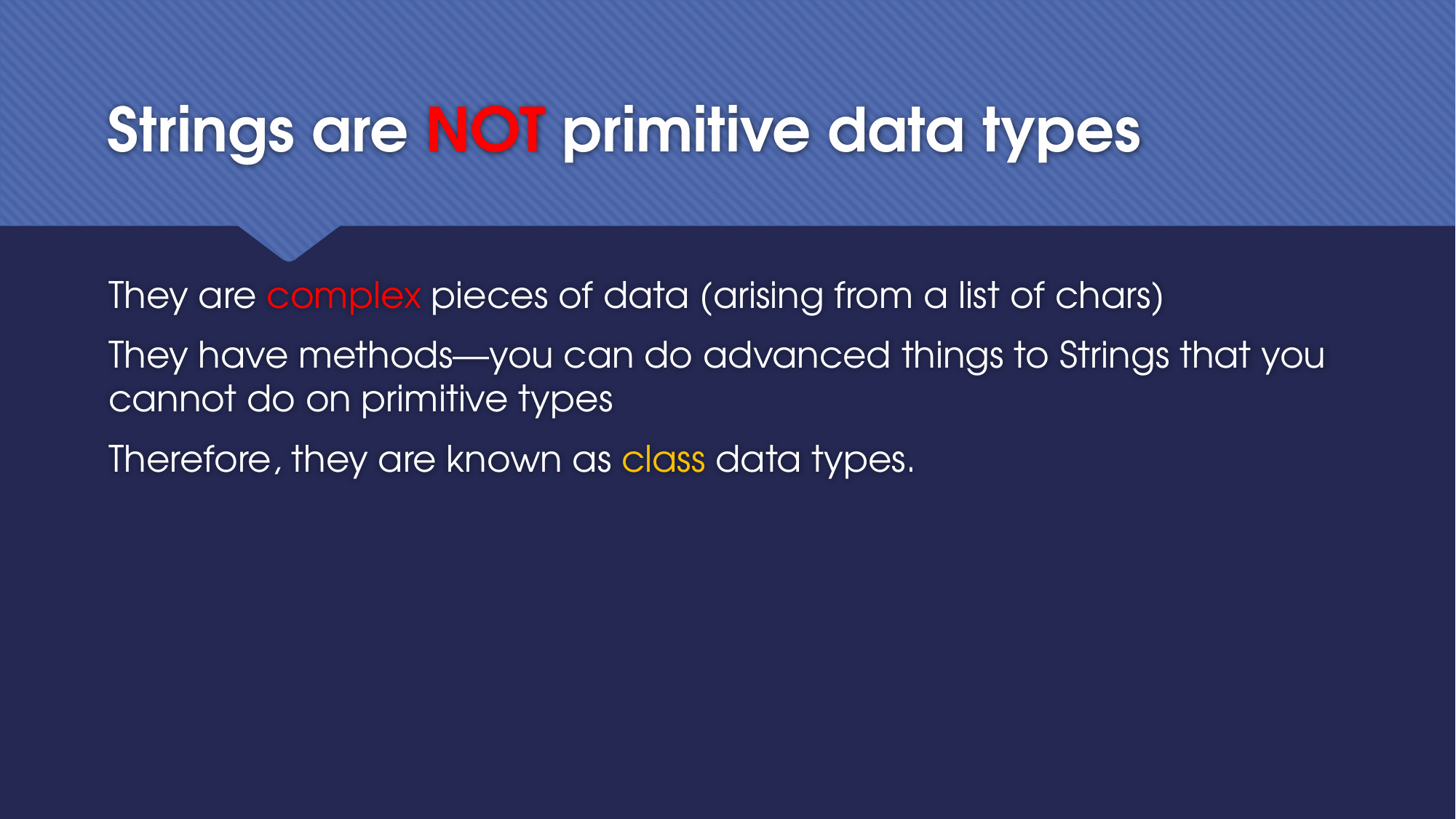

# Strings are NOT primitive data types
They are complex pieces of data (arising from a list of chars)
They have methods—you can do advanced things to Strings that you cannot do on primitive types
Therefore, they are known as class data types.